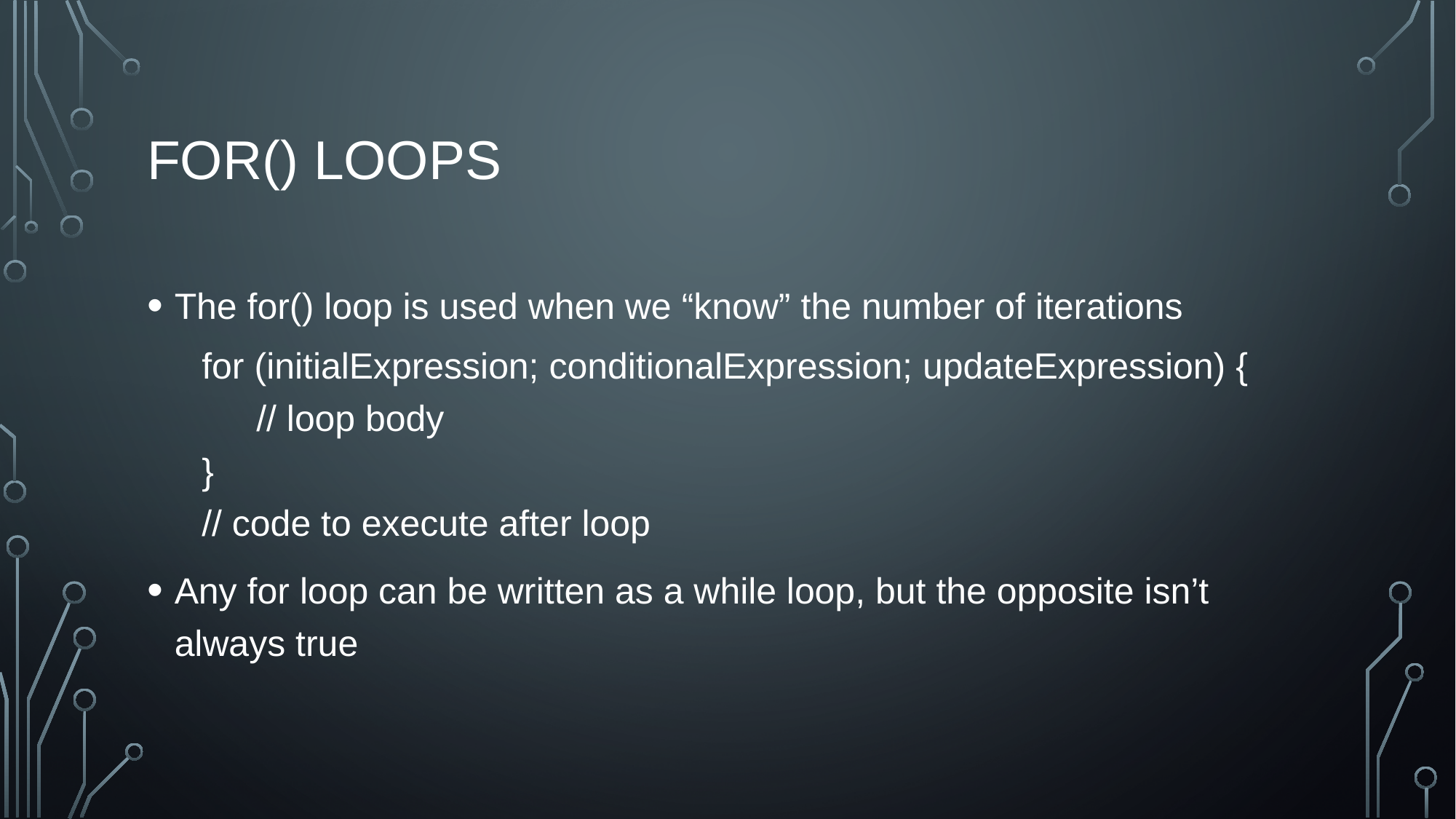

# For() loops
The for() loop is used when we “know” the number of iterations
for (initialExpression; conditionalExpression; updateExpression) {
// loop body
}
// code to execute after loop
Any for loop can be written as a while loop, but the opposite isn’t always true